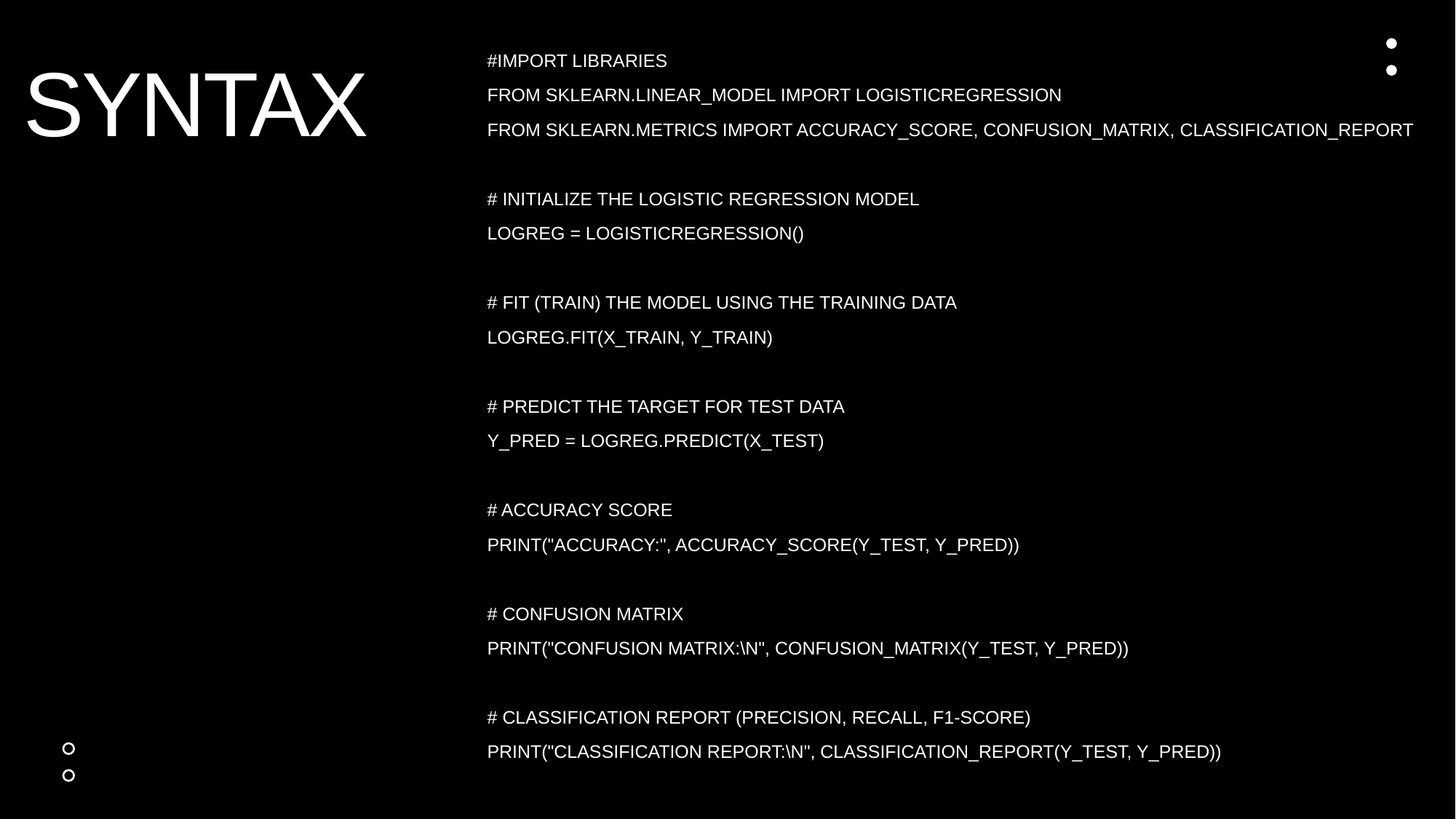

# Syntax
#Import libraries
from sklearn.linear_model import LogisticRegression
from sklearn.metrics import accuracy_score, confusion_matrix, classification_report

# Initialize the logistic regression model
logreg = LogisticRegression()

# Fit (train) the model using the training data
logreg.fit(X_train, y_train)

# Predict the target for test data
y_pred = logreg.predict(X_test)

# Accuracy score
print("Accuracy:", accuracy_score(y_test, y_pred))

# Confusion matrix
print("Confusion Matrix:\n", confusion_matrix(y_test, y_pred))

# Classification report (Precision, Recall, F1-Score)
print("Classification Report:\n", classification_report(y_test, y_pred))